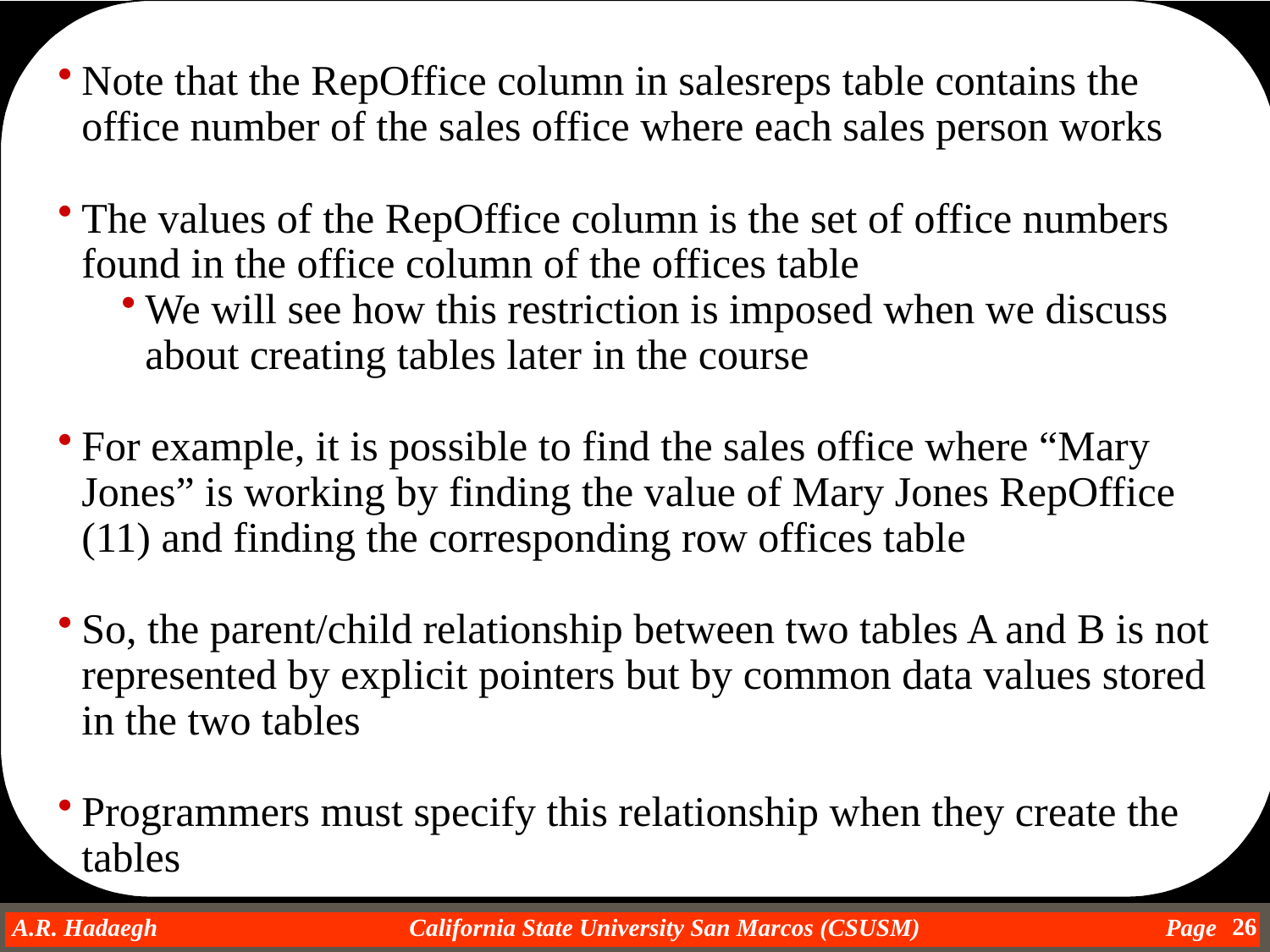

Note that the RepOffice column in salesreps table contains the office number of the sales office where each sales person works

The values of the RepOffice column is the set of office numbers  found in the office column of the offices table
We will see how this restriction is imposed when we discuss about creating tables later in the course

For example, it is possible to find the sales office where “Mary Jones” is working by finding the value of Mary Jones RepOffice (11) and finding the corresponding row offices table

So, the parent/child relationship between two tables A and B is not represented by explicit pointers but by common data values stored in the two tables

Programmers must specify this relationship when they create the tables
26